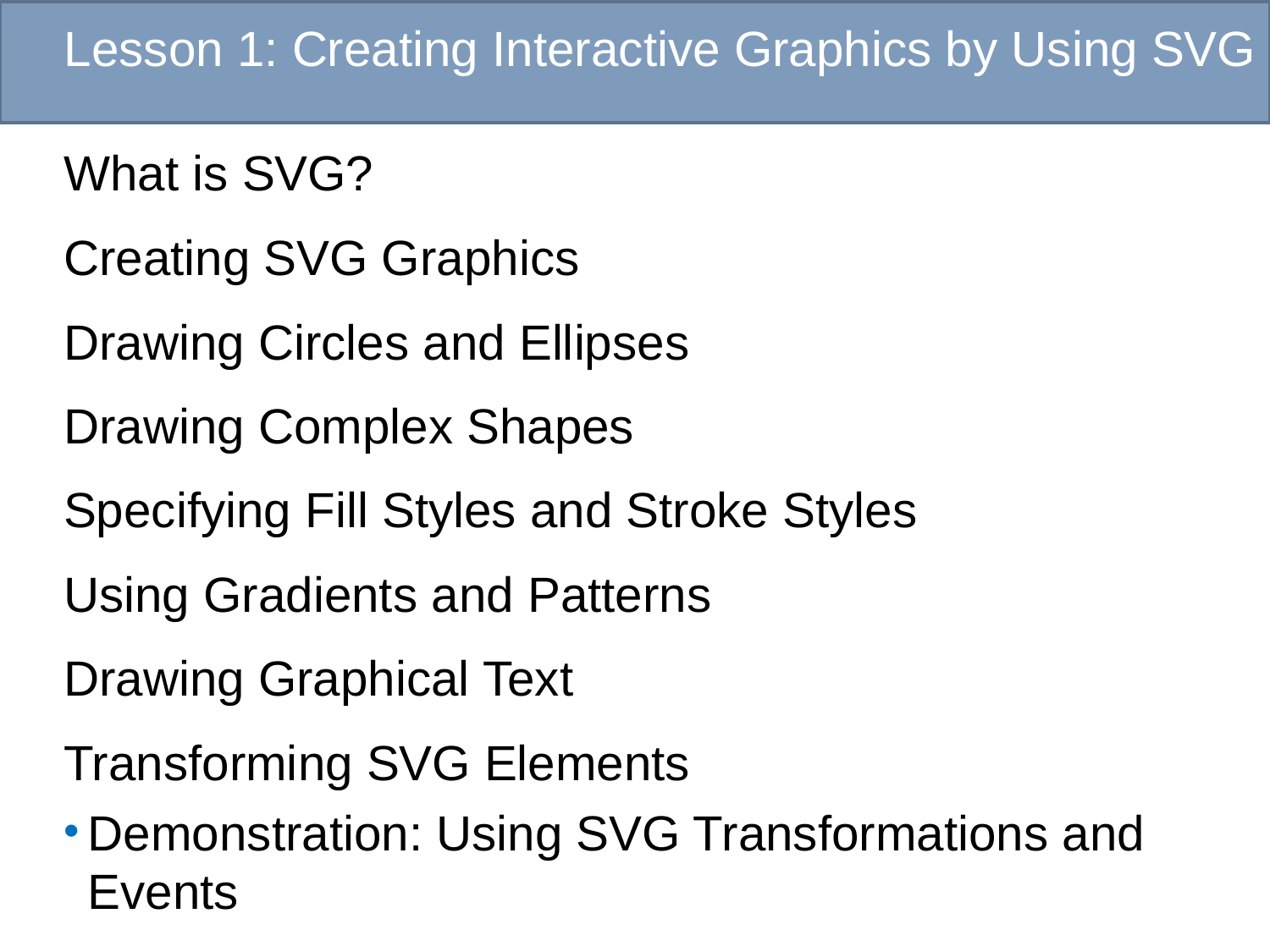

# Lesson 1: Creating Interactive Graphics by Using SVG
What is SVG?
Creating SVG Graphics
Drawing Circles and Ellipses
Drawing Complex Shapes
Specifying Fill Styles and Stroke Styles
Using Gradients and Patterns
Drawing Graphical Text
Transforming SVG Elements
Demonstration: Using SVG Transformations and Events